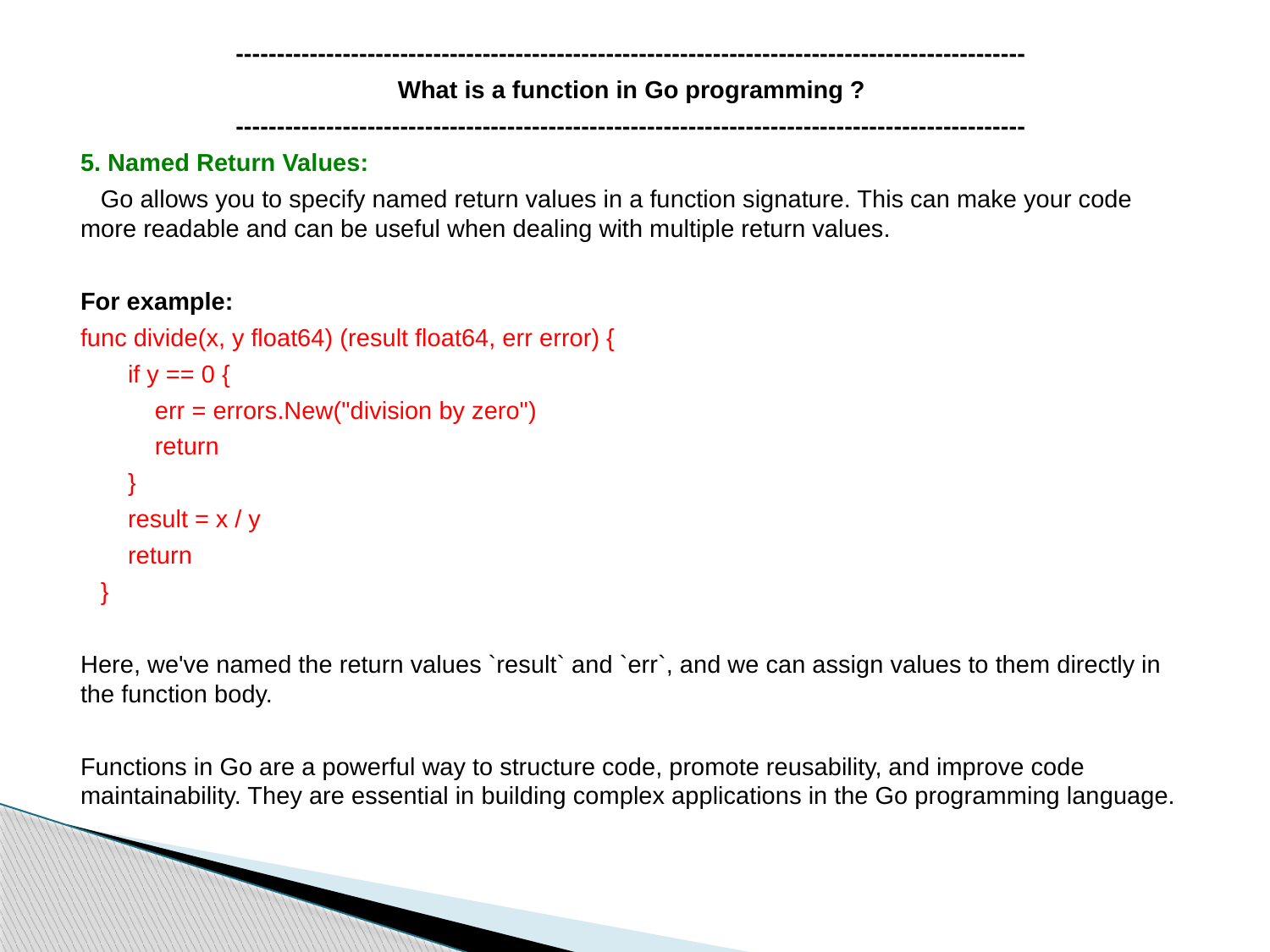

------------------------------------------------------------------------------------------------
What is a function in Go programming ?
------------------------------------------------------------------------------------------------
5. Named Return Values:
   Go allows you to specify named return values in a function signature. This can make your code more readable and can be useful when dealing with multiple return values.

For example:
func divide(x, y float64) (result float64, err error) {
       if y == 0 {
           err = errors.New("division by zero")
           return
       }
       result = x / y
       return
   }

Here, we've named the return values `result` and `err`, and we can assign values to them directly in the function body.

Functions in Go are a powerful way to structure code, promote reusability, and improve code maintainability. They are essential in building complex applications in the Go programming language.